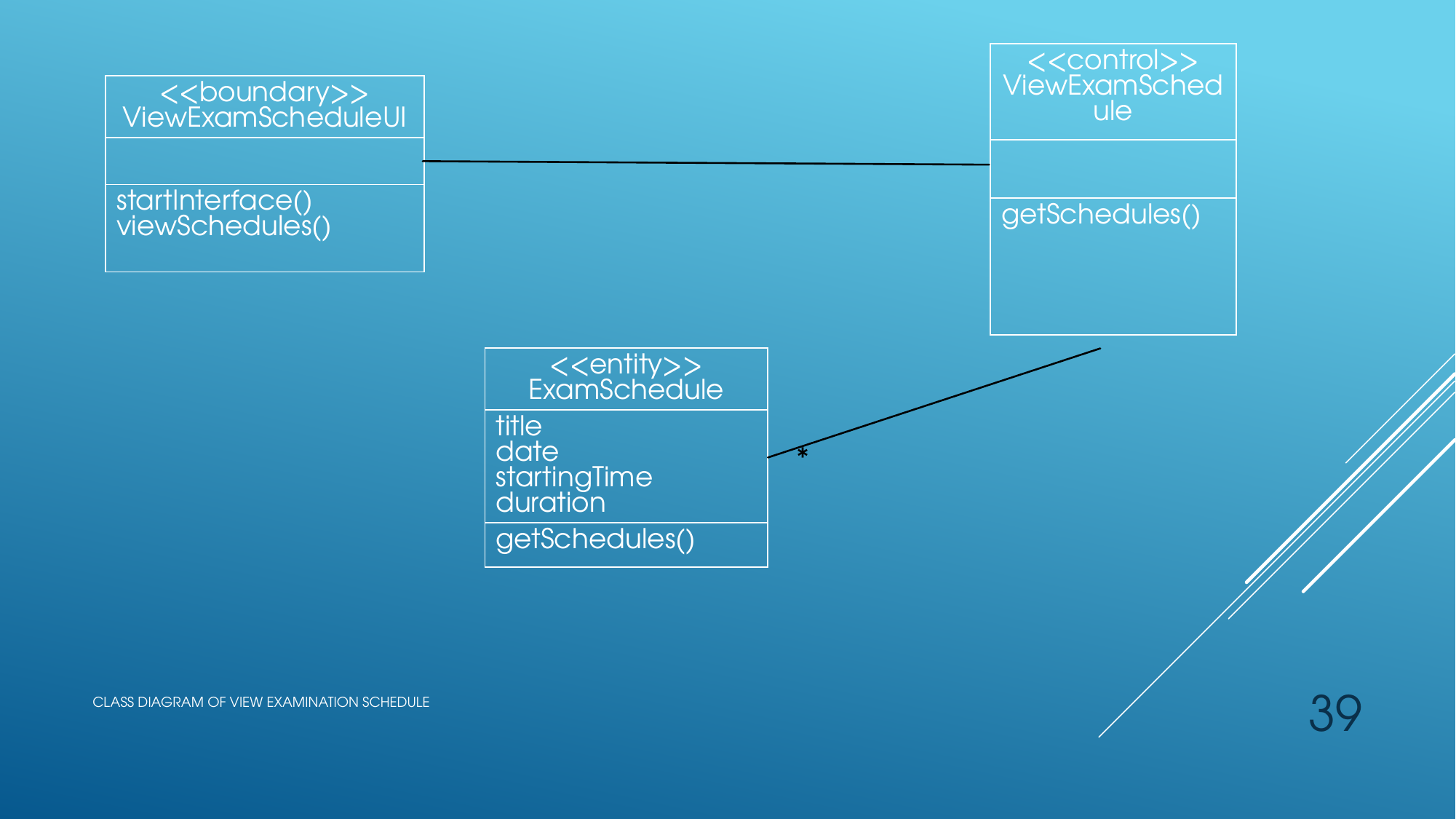

| <<control>> ViewExamSchedule |
| --- |
|  |
| getSchedules() |
| <<boundary>> ViewExamScheduleUI |
| --- |
|  |
| startInterface() viewSchedules() |
| <<entity>> ExamSchedule |
| --- |
| title date startingTime duration |
| getSchedules() |
*
39
# Class diagram of view examination schedule